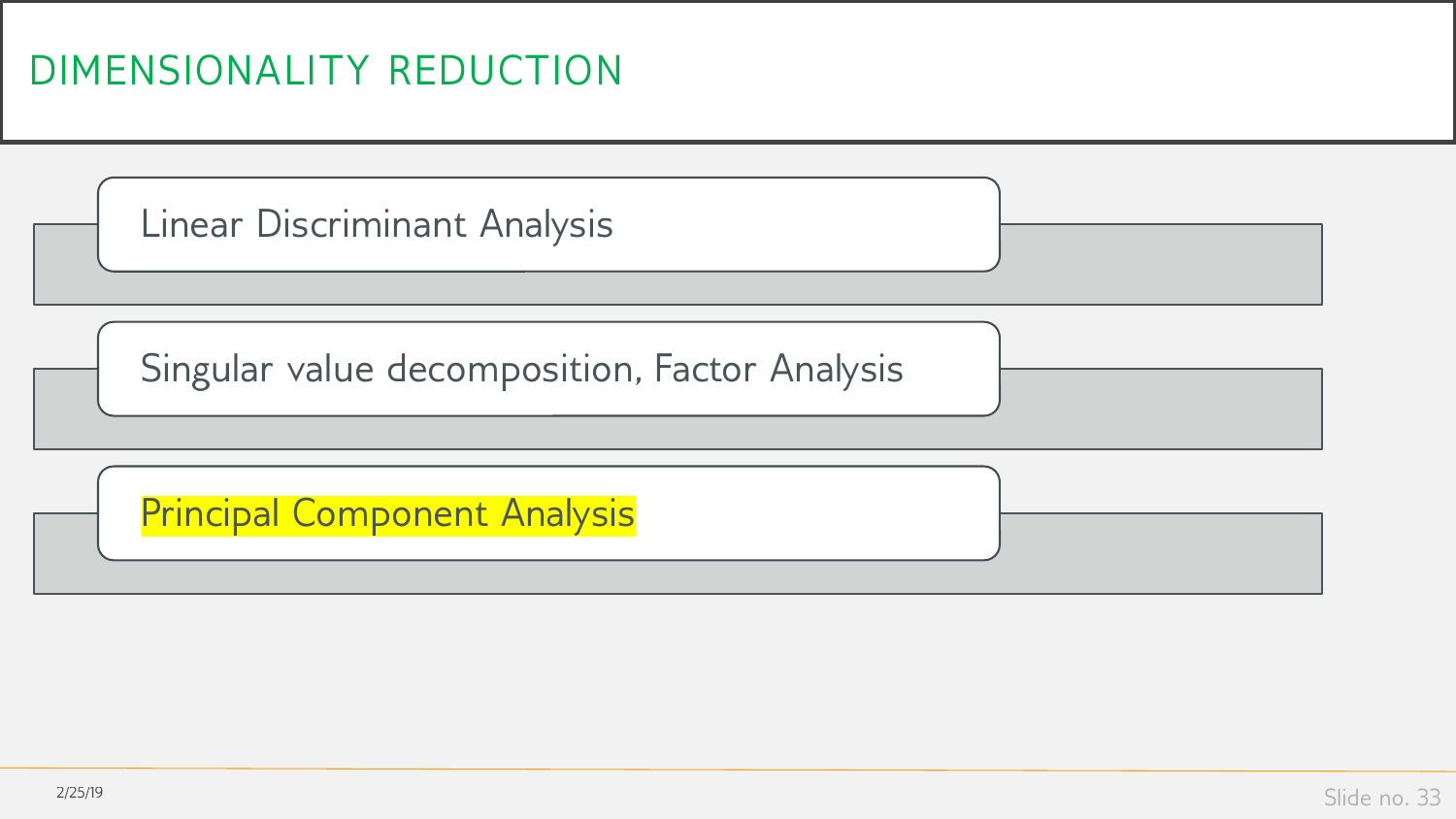

# Dimensionality reduction
Linear Discriminant Analysis
Singular value decomposition, Factor Analysis
Principal Component Analysis
2/25/19
Slide no. 33